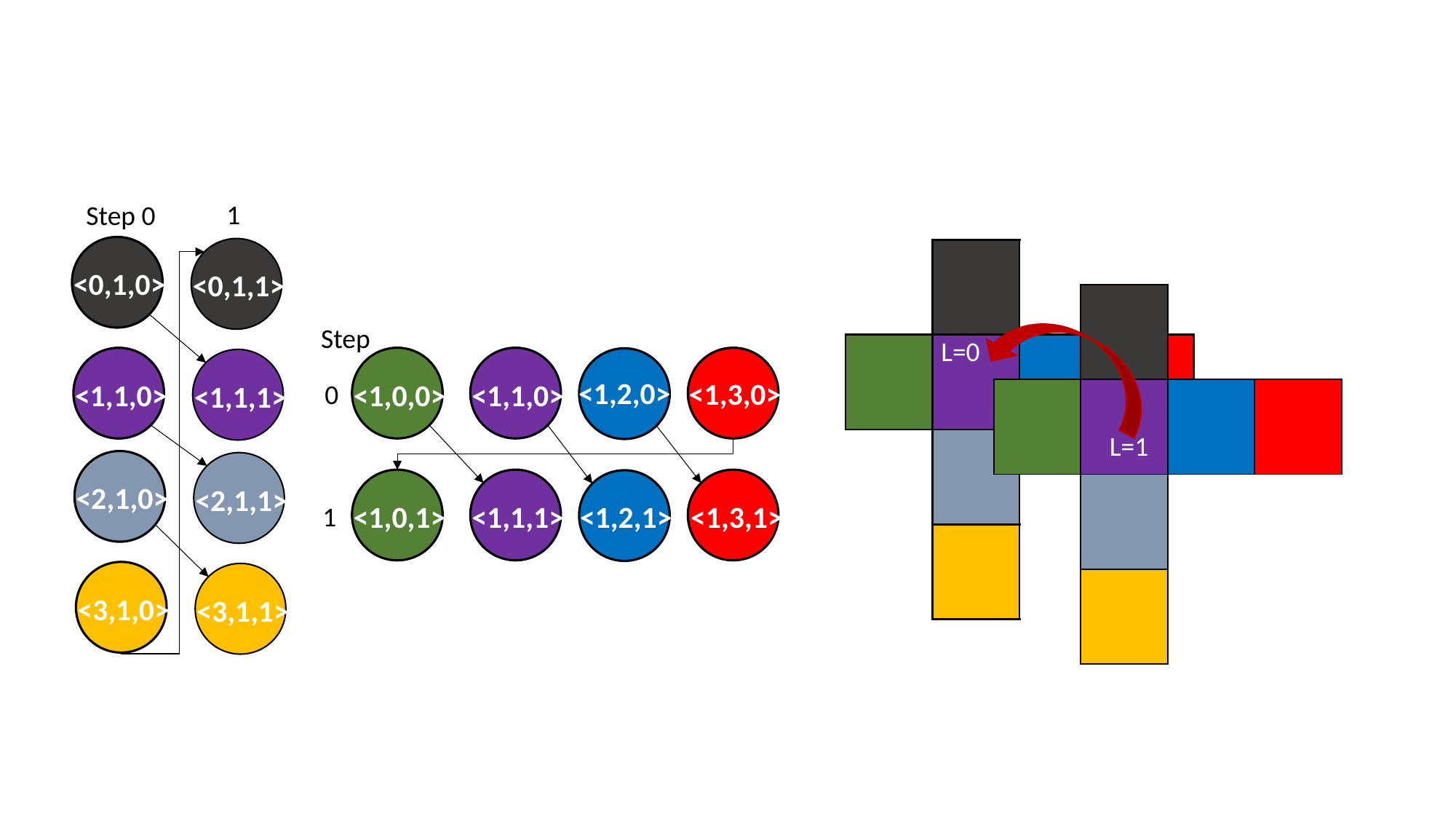

1
Step 0

|  |  |  |  |
| --- | --- | --- | --- |
|  |  |  |  |
|  |  |  |  |
|  |  |  |  |
<0,1,0>
<0,1,1>
|  |  |  |  |
| --- | --- | --- | --- |
|  |  |  |  |
|  |  |  |  |
|  |  |  |  |
Step
L=0

<1,2,0>
<1,3,0>
<1,0,0>
<1,1,0>
<1,1,0>
0
<1,1,1>
L=1

<2,1,0>
<2,1,1>
<1,0,1>
<1,1,1>
<1,2,1>
<1,3,1>
1

<3,1,0>
<3,1,1>